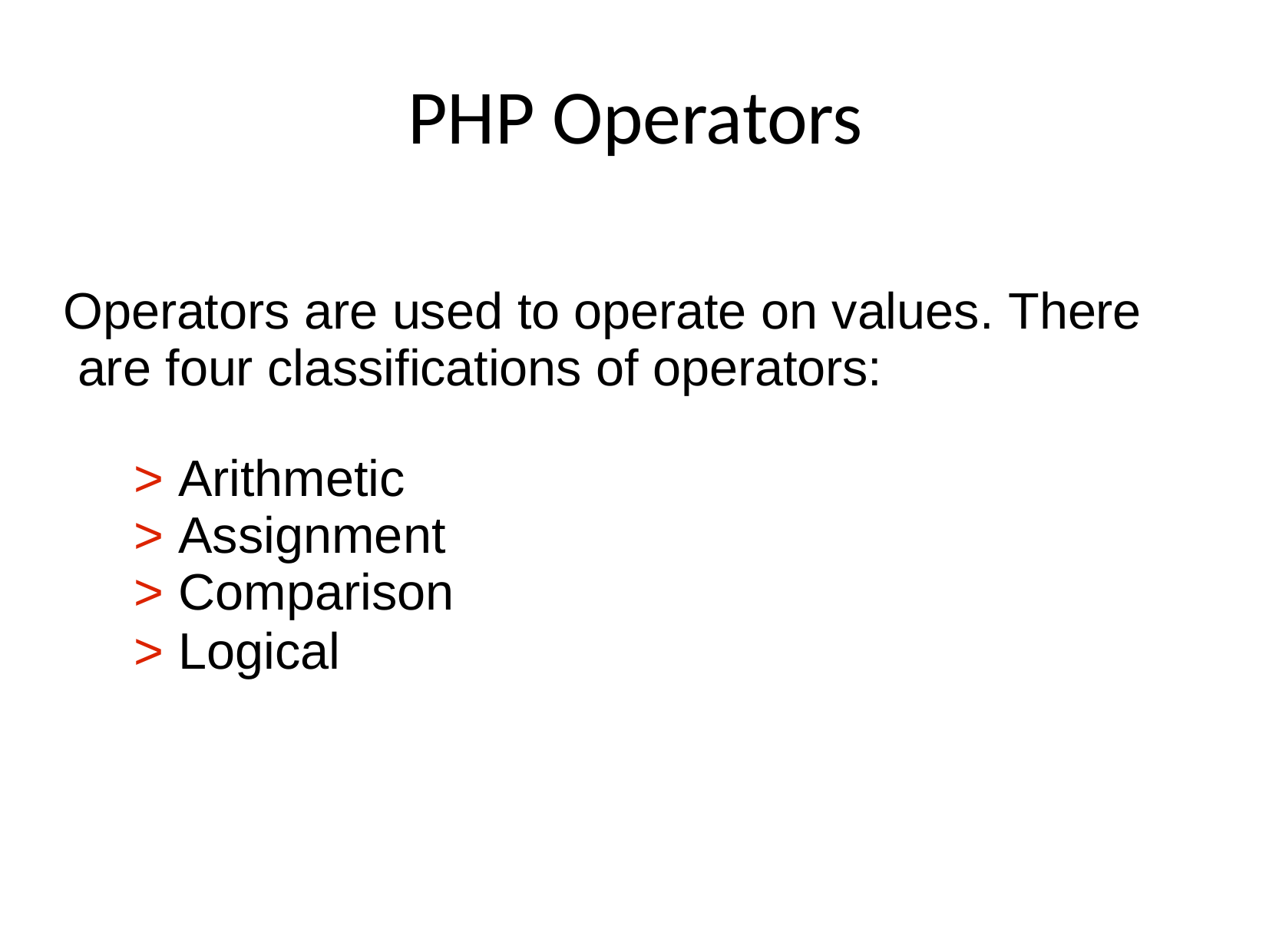

# PHP Operators
Operators are used to operate on values. There  are four classifications of operators:
> Arithmetic
> Assignment
> Comparison
> Logical